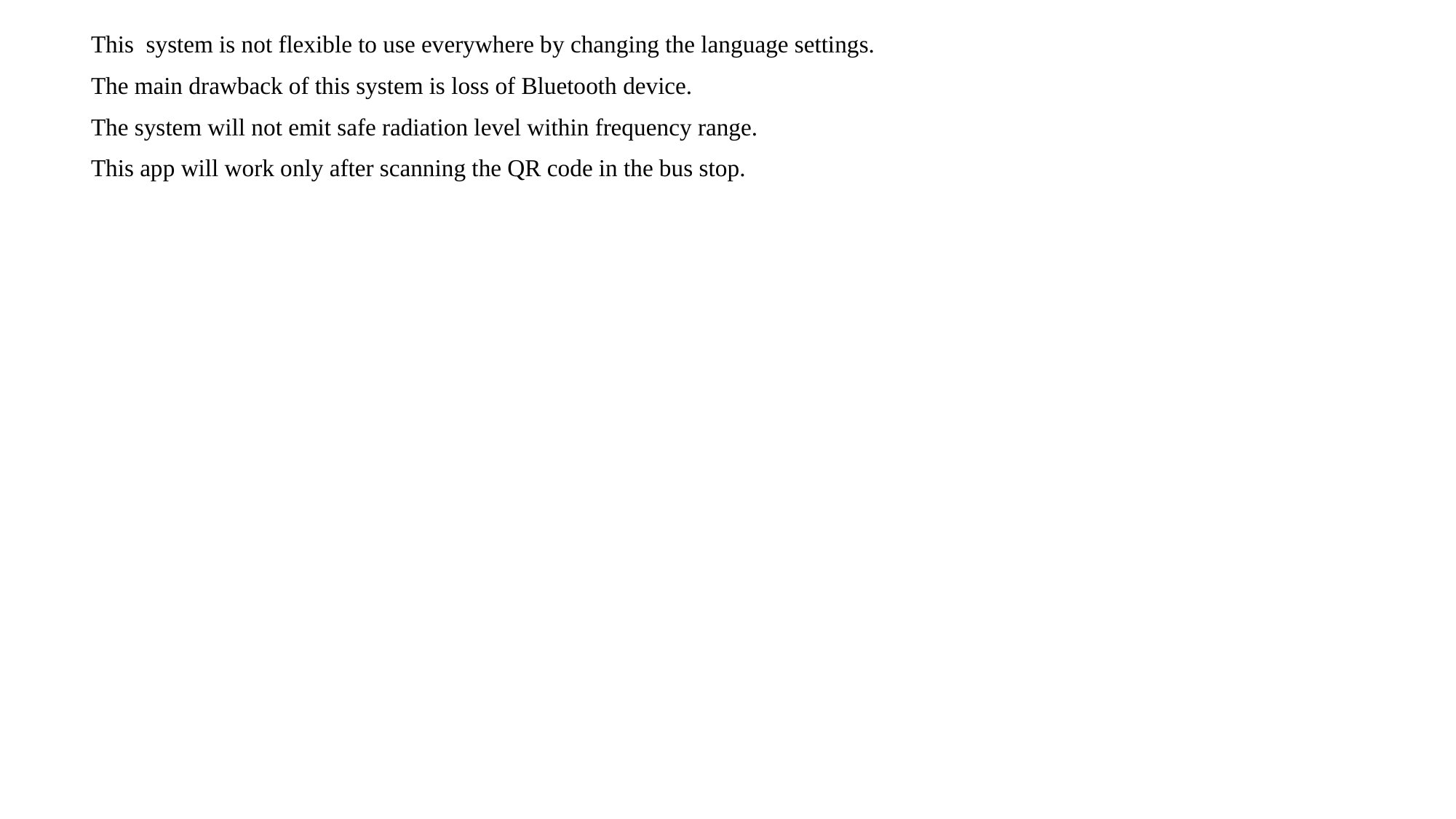

# This  system is not flexible to use everywhere by changing the language settings.
The main drawback of this system is loss of Bluetooth device.
The system will not emit safe radiation level within frequency range.
This app will work only after scanning the QR code in the bus stop.